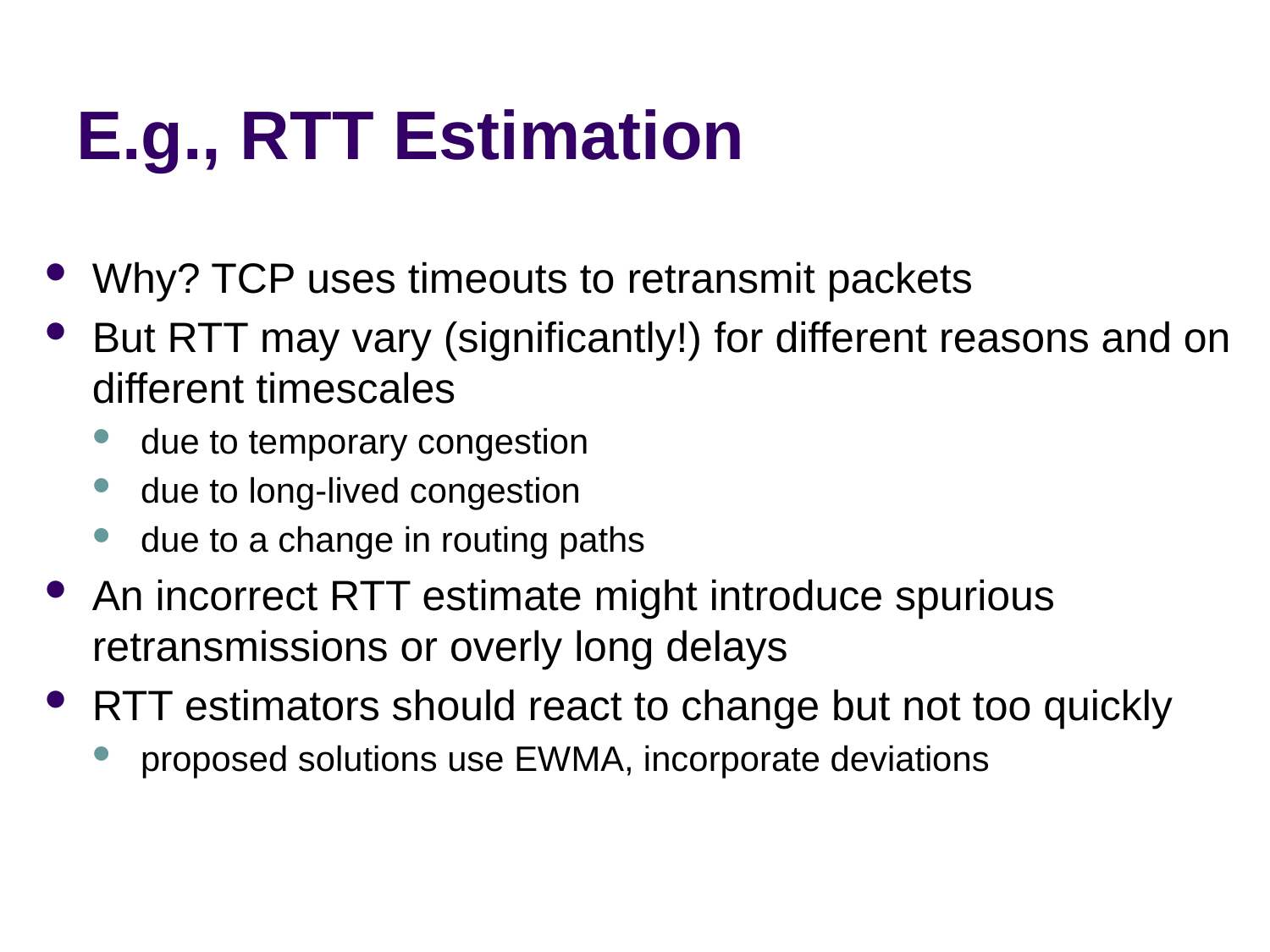

# E.g., RTT Estimation
Why? TCP uses timeouts to retransmit packets
But RTT may vary (significantly!) for different reasons and on different timescales
due to temporary congestion
due to long-lived congestion
due to a change in routing paths
An incorrect RTT estimate might introduce spurious retransmissions or overly long delays
RTT estimators should react to change but not too quickly
proposed solutions use EWMA, incorporate deviations